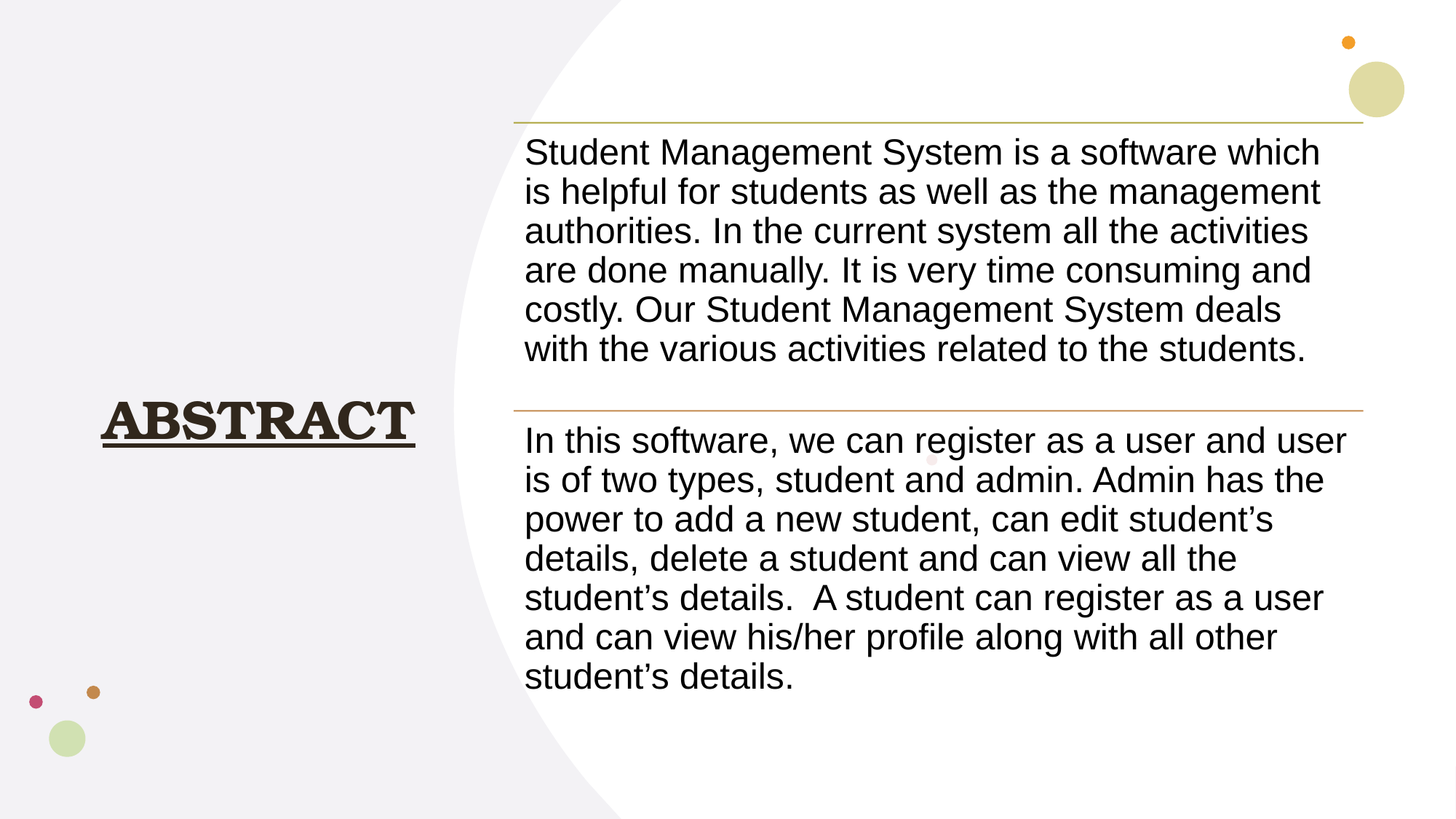

# ABSTRACT
Student Management System is a software which is helpful for students as well as the management authorities. In the current system all the activities are done manually. It is very time consuming and costly. Our Student Management System deals with the various activities related to the students.
In this software, we can register as a user and user is of two types, student and admin. Admin has the power to add a new student, can edit student’s details, delete a student and can view all the student’s details.  A student can register as a user and can view his/her profile along with all other student’s details.